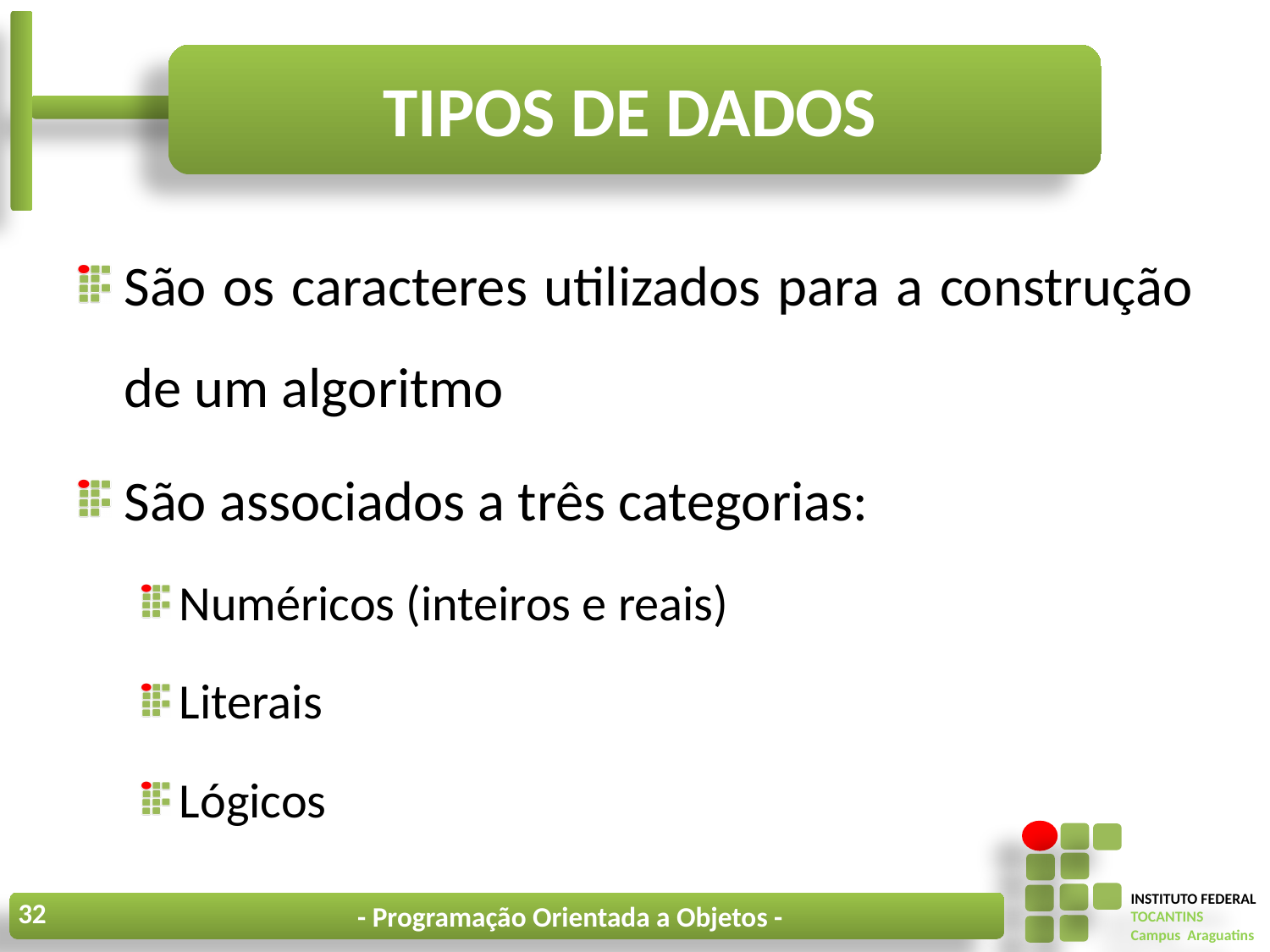

# Tipos de dados
São os caracteres utilizados para a construção de um algoritmo
São associados a três categorias:
Numéricos (inteiros e reais)
Literais
Lógicos
32